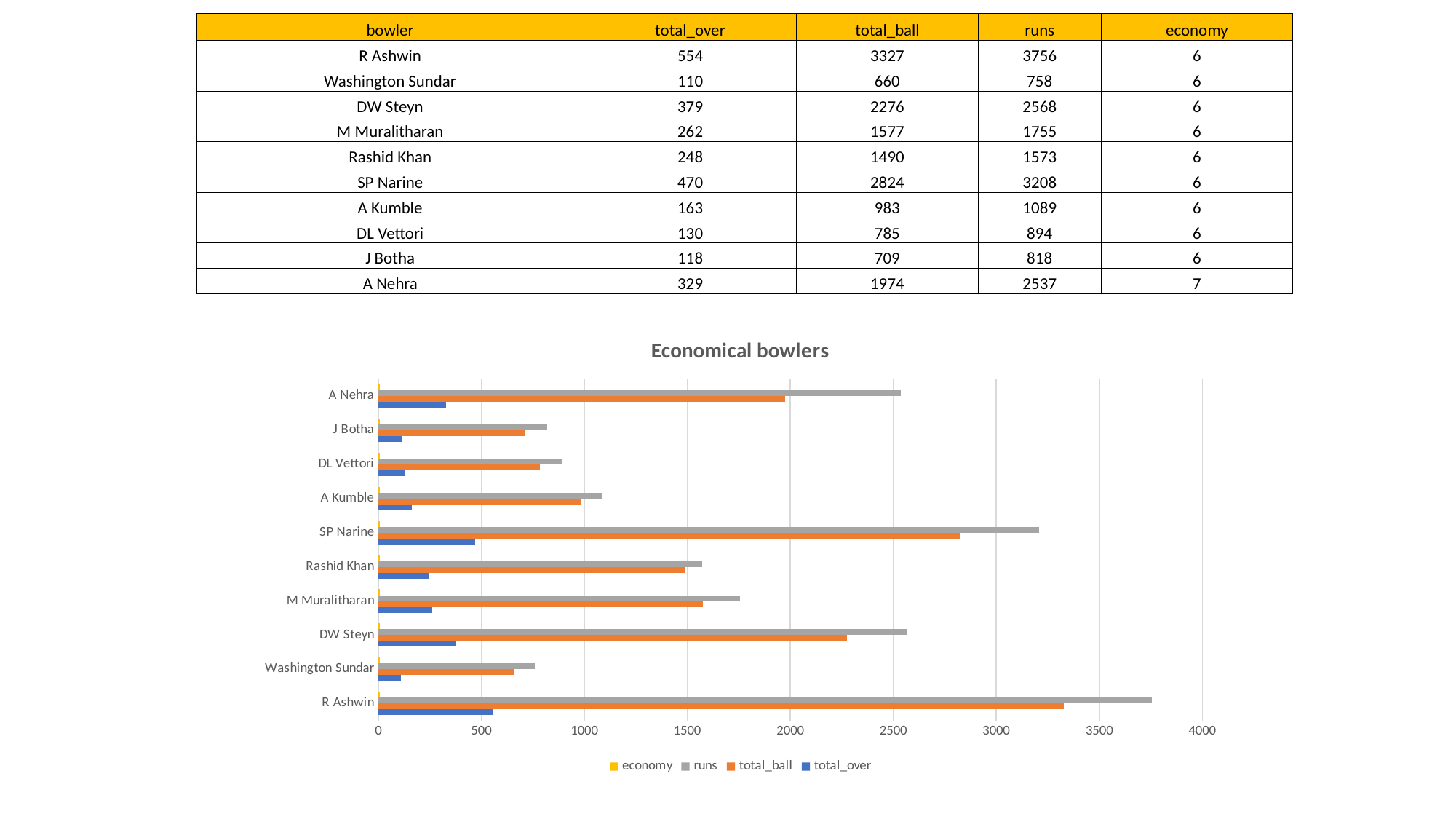

| bowler | total\_over | total\_ball | runs | economy |
| --- | --- | --- | --- | --- |
| R Ashwin | 554 | 3327 | 3756 | 6 |
| Washington Sundar | 110 | 660 | 758 | 6 |
| DW Steyn | 379 | 2276 | 2568 | 6 |
| M Muralitharan | 262 | 1577 | 1755 | 6 |
| Rashid Khan | 248 | 1490 | 1573 | 6 |
| SP Narine | 470 | 2824 | 3208 | 6 |
| A Kumble | 163 | 983 | 1089 | 6 |
| DL Vettori | 130 | 785 | 894 | 6 |
| J Botha | 118 | 709 | 818 | 6 |
| A Nehra | 329 | 1974 | 2537 | 7 |

### Chart: Economical bowlers

| Category | total_over | total_ball | runs | economy |
|---|---|---|---|---|
| R Ashwin | 554.0 | 3327.0 | 3756.0 | 6.0 |
| Washington Sundar | 110.0 | 660.0 | 758.0 | 6.0 |
| DW Steyn | 379.0 | 2276.0 | 2568.0 | 6.0 |
| M Muralitharan | 262.0 | 1577.0 | 1755.0 | 6.0 |
| Rashid Khan | 248.0 | 1490.0 | 1573.0 | 6.0 |
| SP Narine | 470.0 | 2824.0 | 3208.0 | 6.0 |
| A Kumble | 163.0 | 983.0 | 1089.0 | 6.0 |
| DL Vettori | 130.0 | 785.0 | 894.0 | 6.0 |
| J Botha | 118.0 | 709.0 | 818.0 | 6.0 |
| A Nehra | 329.0 | 1974.0 | 2537.0 | 7.0 |